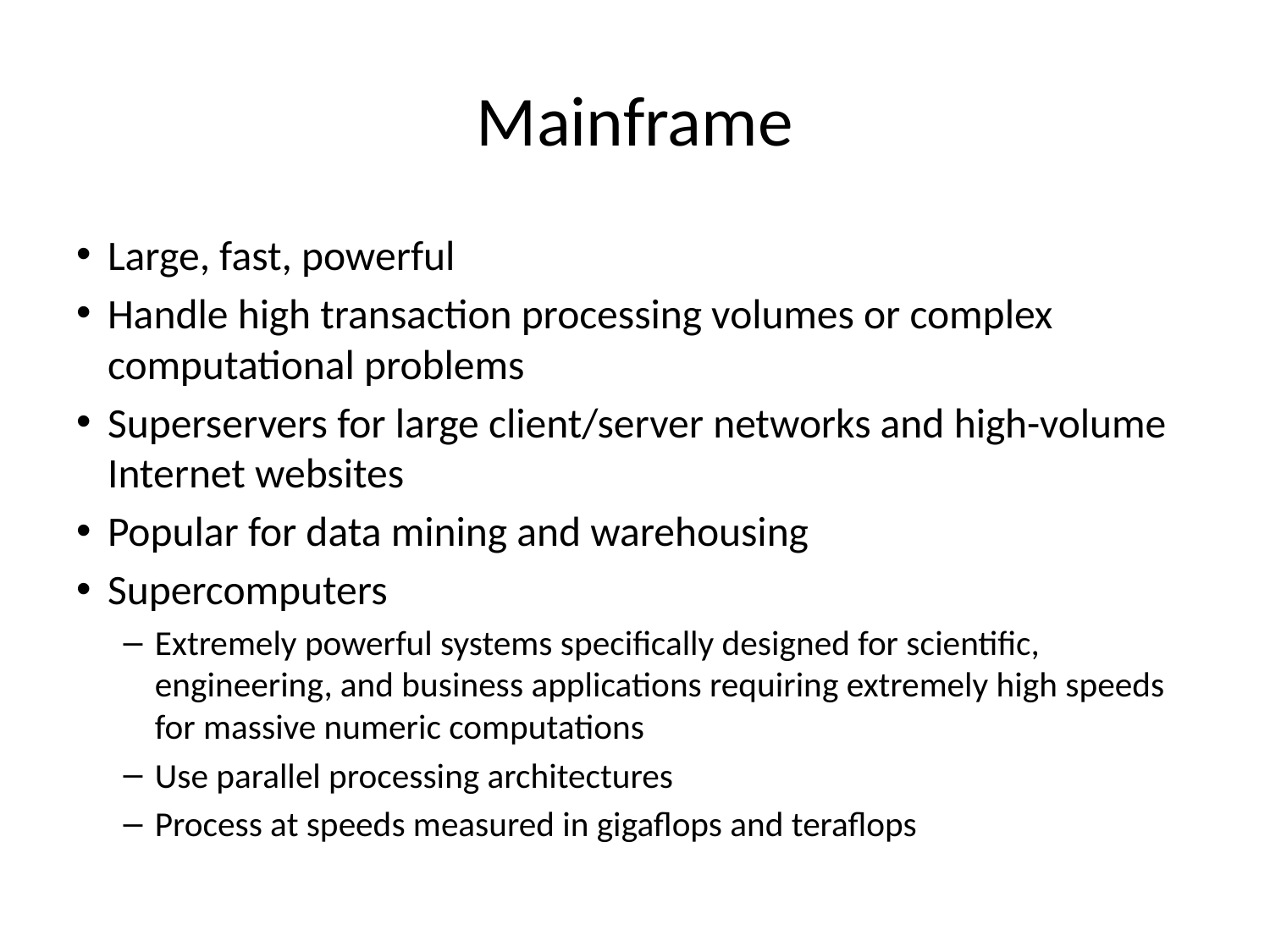

# Mainframe
Large, fast, powerful
Handle high transaction processing volumes or complex computational problems
Superservers for large client/server networks and high-volume Internet websites
Popular for data mining and warehousing
Supercomputers
Extremely powerful systems specifically designed for scientific, engineering, and business applications requiring extremely high speeds for massive numeric computations
Use parallel processing architectures
Process at speeds measured in gigaflops and teraflops